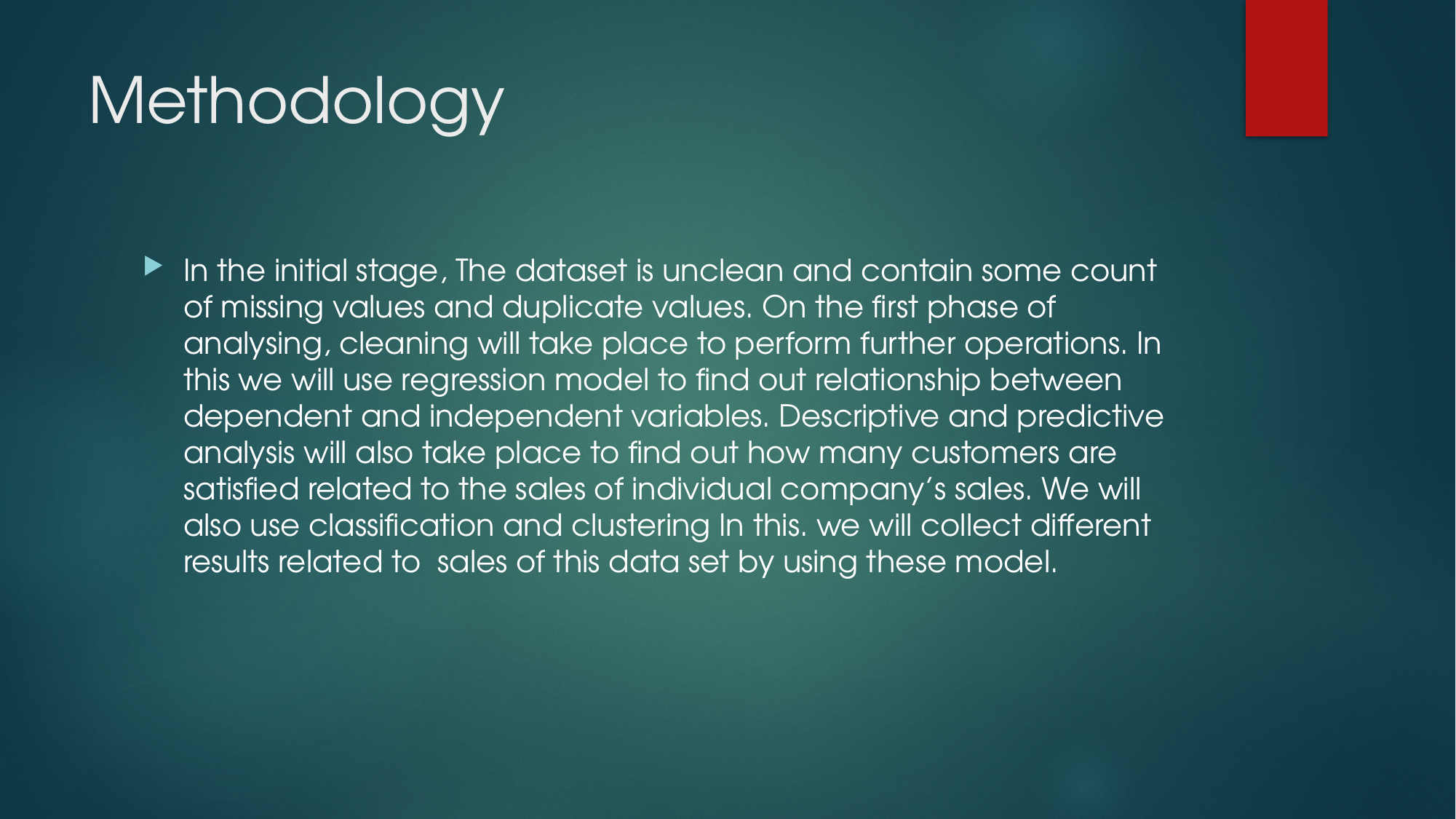

# Methodology
In the initial stage, The dataset is unclean and contain some count of missing values and duplicate values. On the first phase of analysing, cleaning will take place to perform further operations. In this we will use regression model to find out relationship between dependent and independent variables. Descriptive and predictive analysis will also take place to find out how many customers are satisfied related to the sales of individual company’s sales. We will also use classification and clustering In this. we will collect different results related to  sales of this data set by using these model.